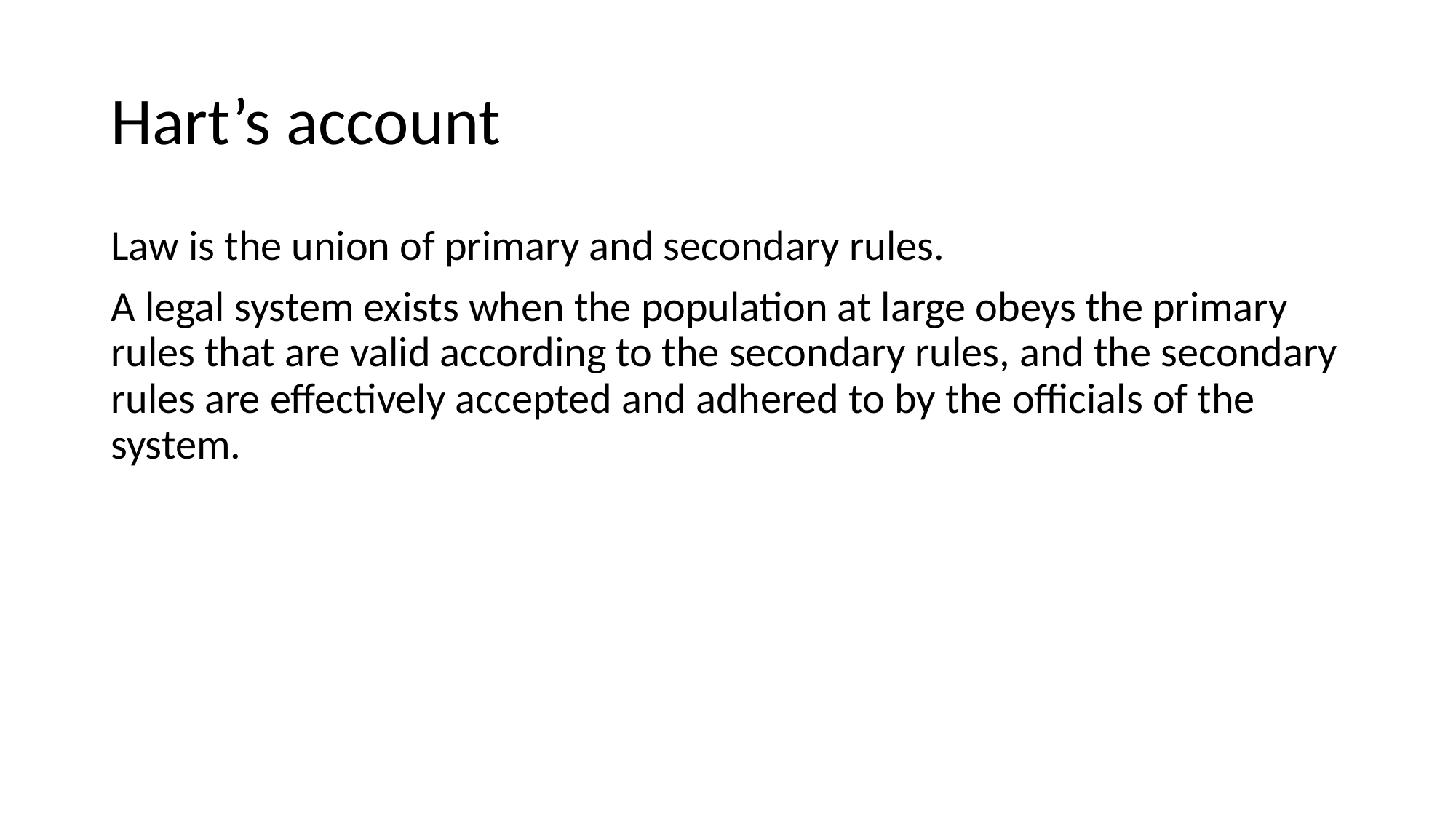

# Hart’s account
Law is the union of primary and secondary rules.
A legal system exists when the population at large obeys the primary rules that are valid according to the secondary rules, and the secondary rules are effectively accepted and adhered to by the officials of the system.